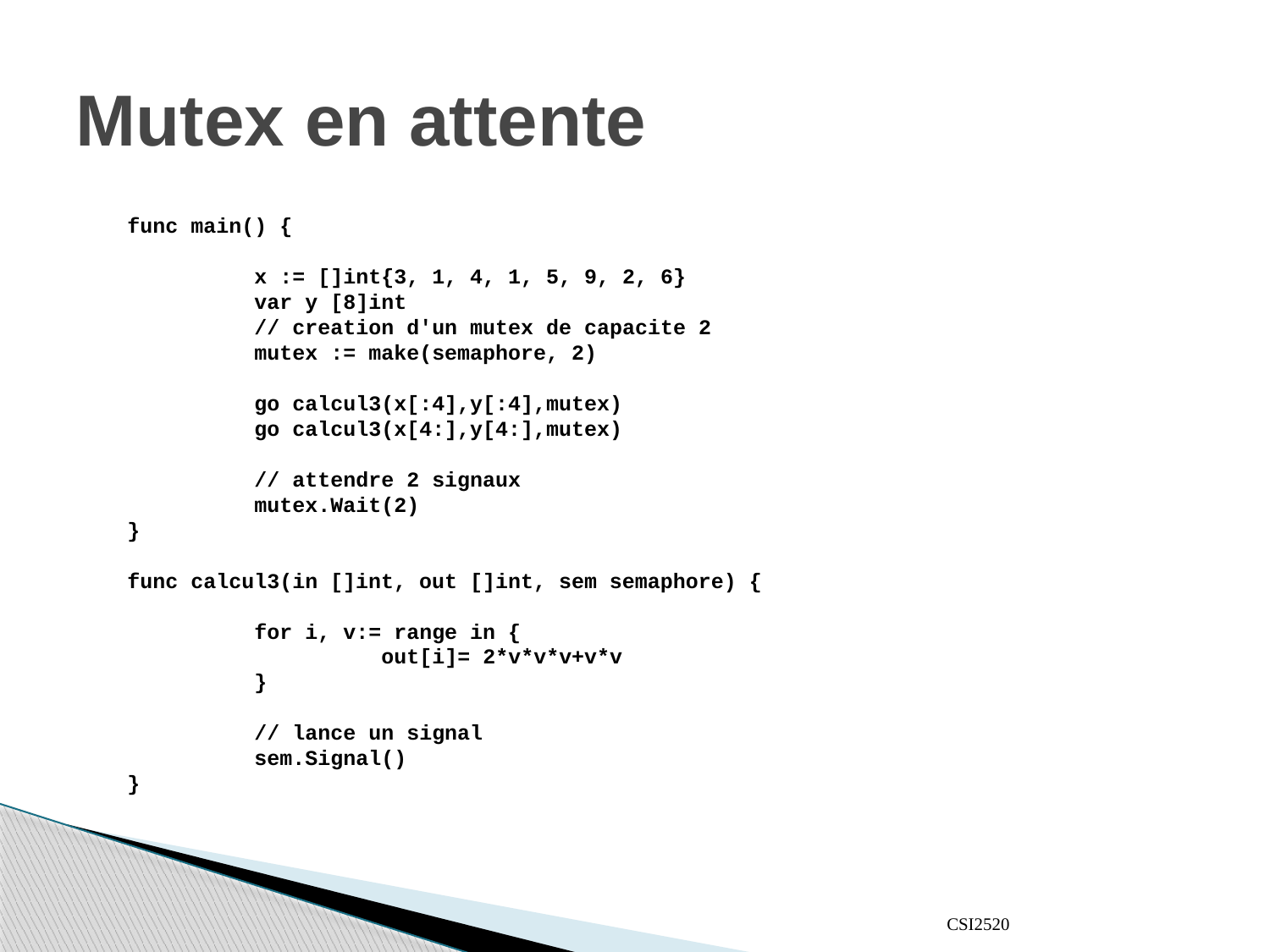

# Mutex en attente
func main() {

	x := []int{3, 1, 4, 1, 5, 9, 2, 6}
	var y [8]int
	// creation d'un mutex de capacite 2
	mutex := make(semaphore, 2)

	go calcul3(x[:4],y[:4],mutex)
	go calcul3(x[4:],y[4:],mutex)

	// attendre 2 signaux
	mutex.Wait(2)
}

func calcul3(in []int, out []int, sem semaphore) {

	for i, v:= range in {
		out[i]= 2*v*v*v+v*v
	}

	// lance un signal
	sem.Signal()
}

CSI2520